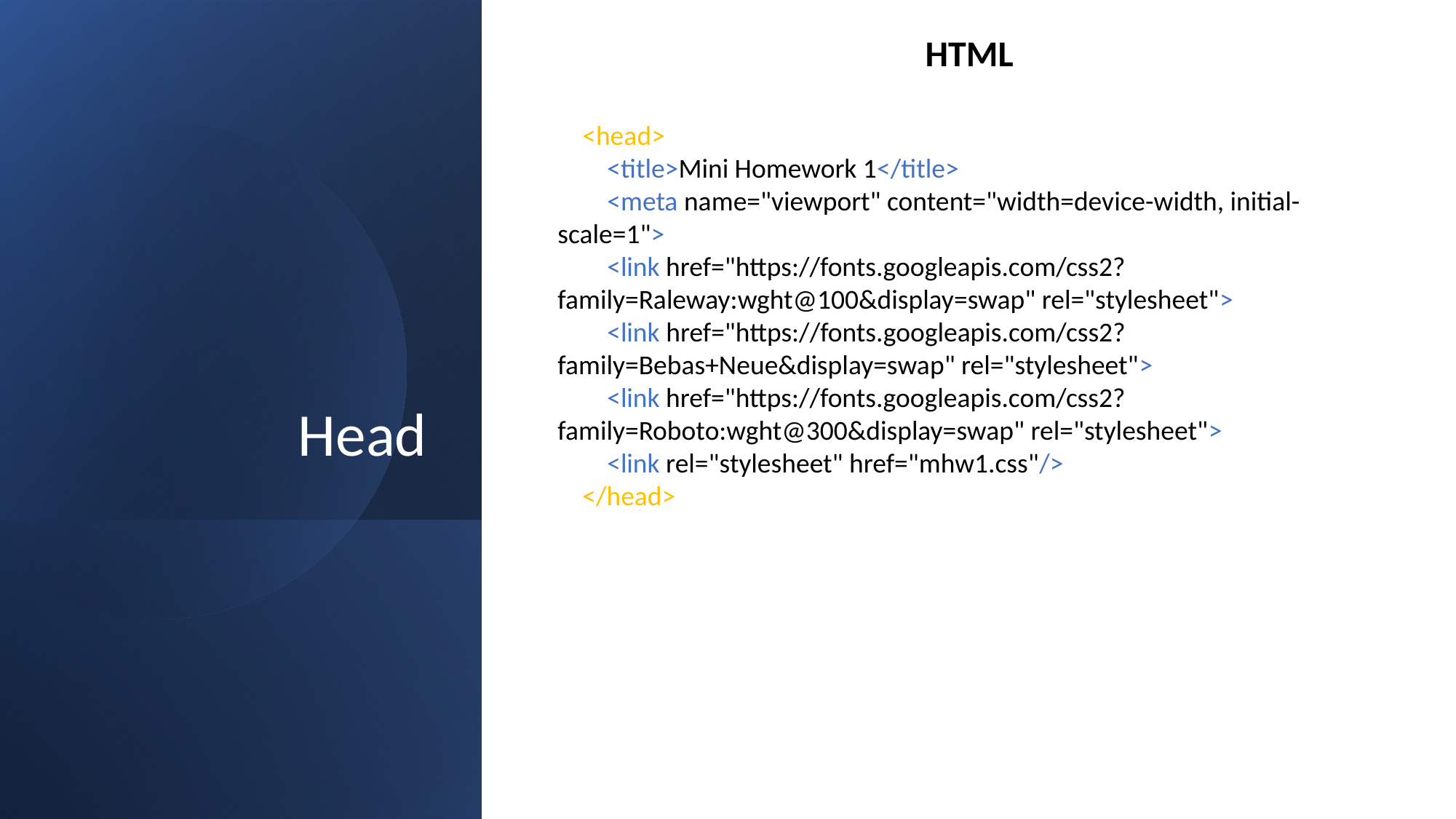

HTML

# Head
    <head>
        <title>Mini Homework 1</title>
        <meta name="viewport" content="width=device-width, initial-scale=1">
        <link href="https://fonts.googleapis.com/css2?family=Raleway:wght@100&display=swap" rel="stylesheet">
        <link href="https://fonts.googleapis.com/css2?family=Bebas+Neue&display=swap" rel="stylesheet">
        <link href="https://fonts.googleapis.com/css2?family=Roboto:wght@300&display=swap" rel="stylesheet">
        <link rel="stylesheet" href="mhw1.css"/>
    </head>